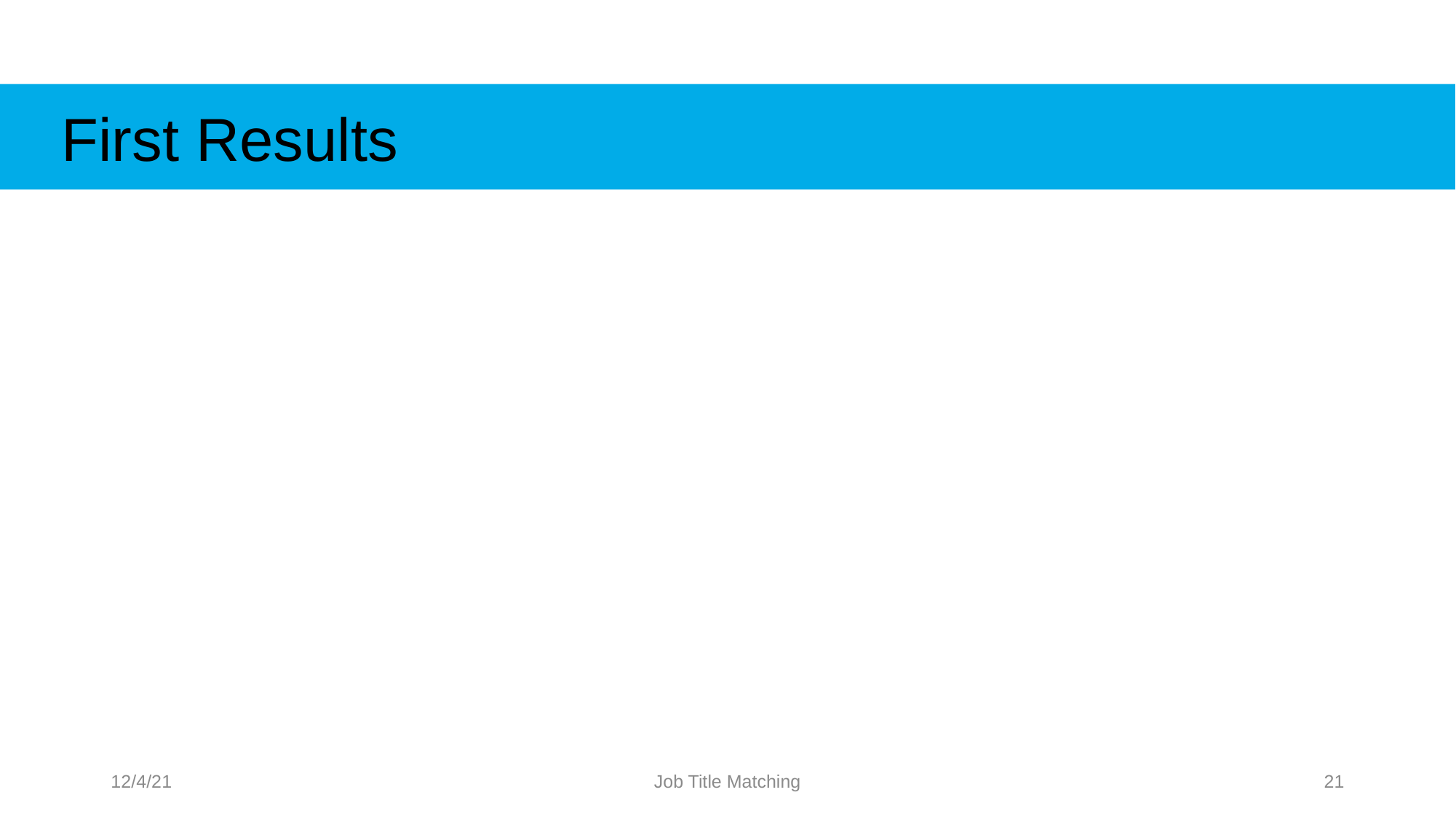

First Results

12/4/21
Job Title Matching
21